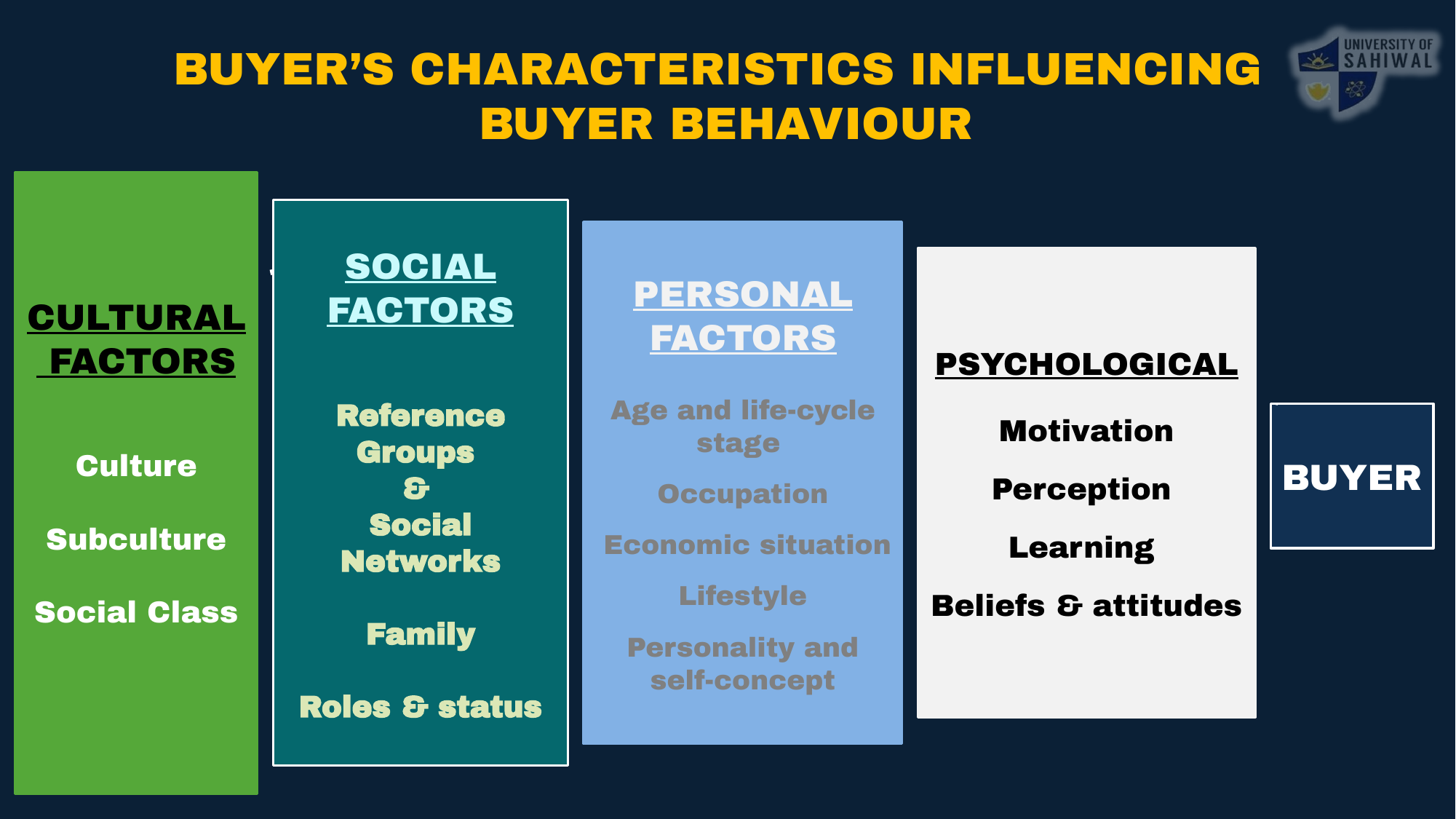

BUYER’S CHARACTERISTICS INFLUENCING
BUYER BEHAVIOUR
CULTURAL
 FACTORS

Culture

Subculture

Social Class

SOCIAL FACTORS

Reference Groups
&
Social Networks

Family

Roles & status
PERSONAL FACTORS

Age and life-cycle stage

Occupation

 Economic situation

 Lifestyle

Personality and self-concept
PSYCHOLOGICAL

Motivation

Perception

Learning

Beliefs & attitudes
BUYER